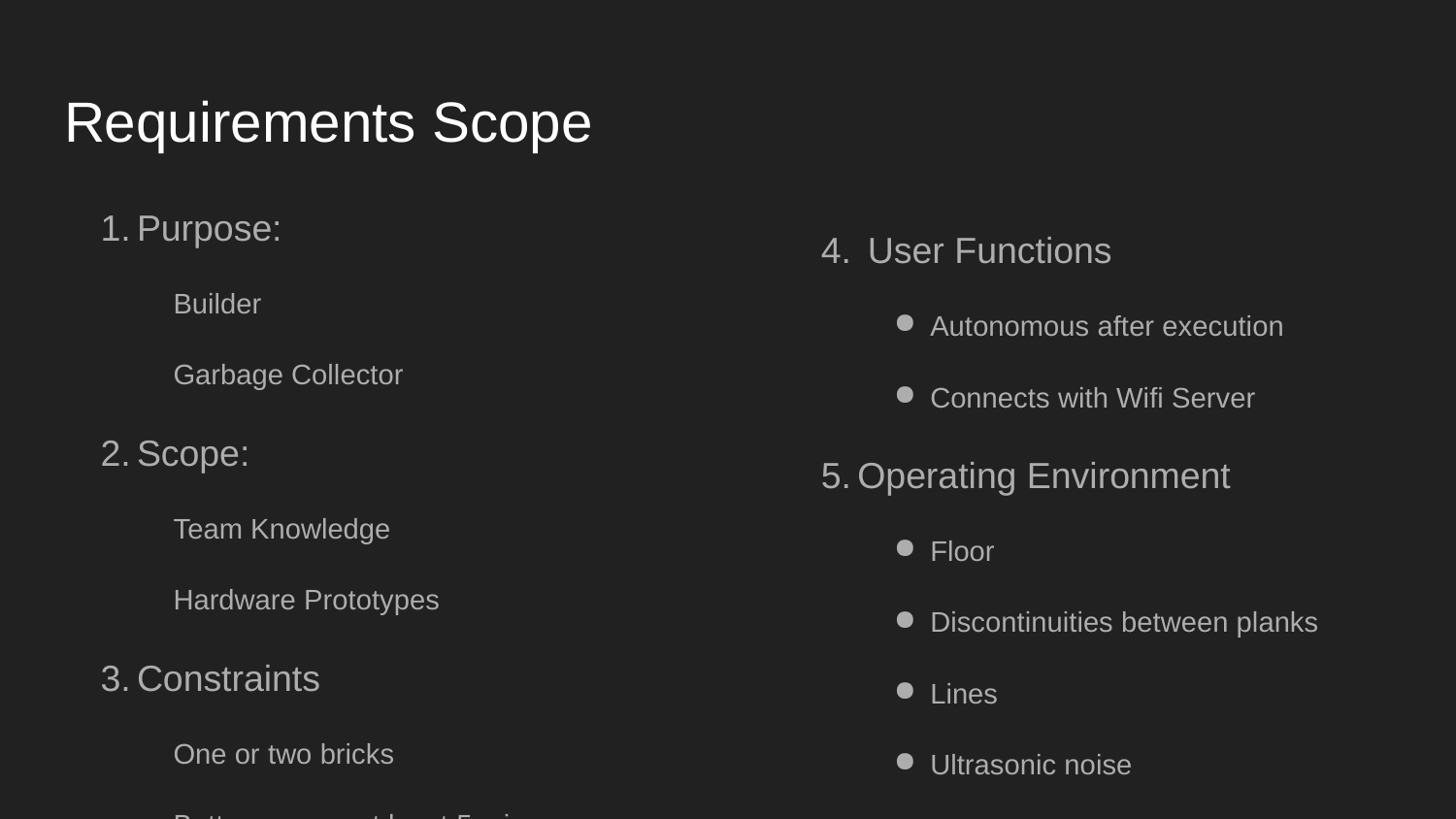

# Requirements Scope
Purpose:
Builder
Garbage Collector
Scope:
Team Knowledge
Hardware Prototypes
Constraints
One or two bricks
Battery usage at least 5 mins
Footprint and weight
 User Functions
Autonomous after execution
Connects with Wifi Server
Operating Environment
Floor
Discontinuities between planks
Lines
Ultrasonic noise
Performance:
Sensor operating frequency
Power efficient